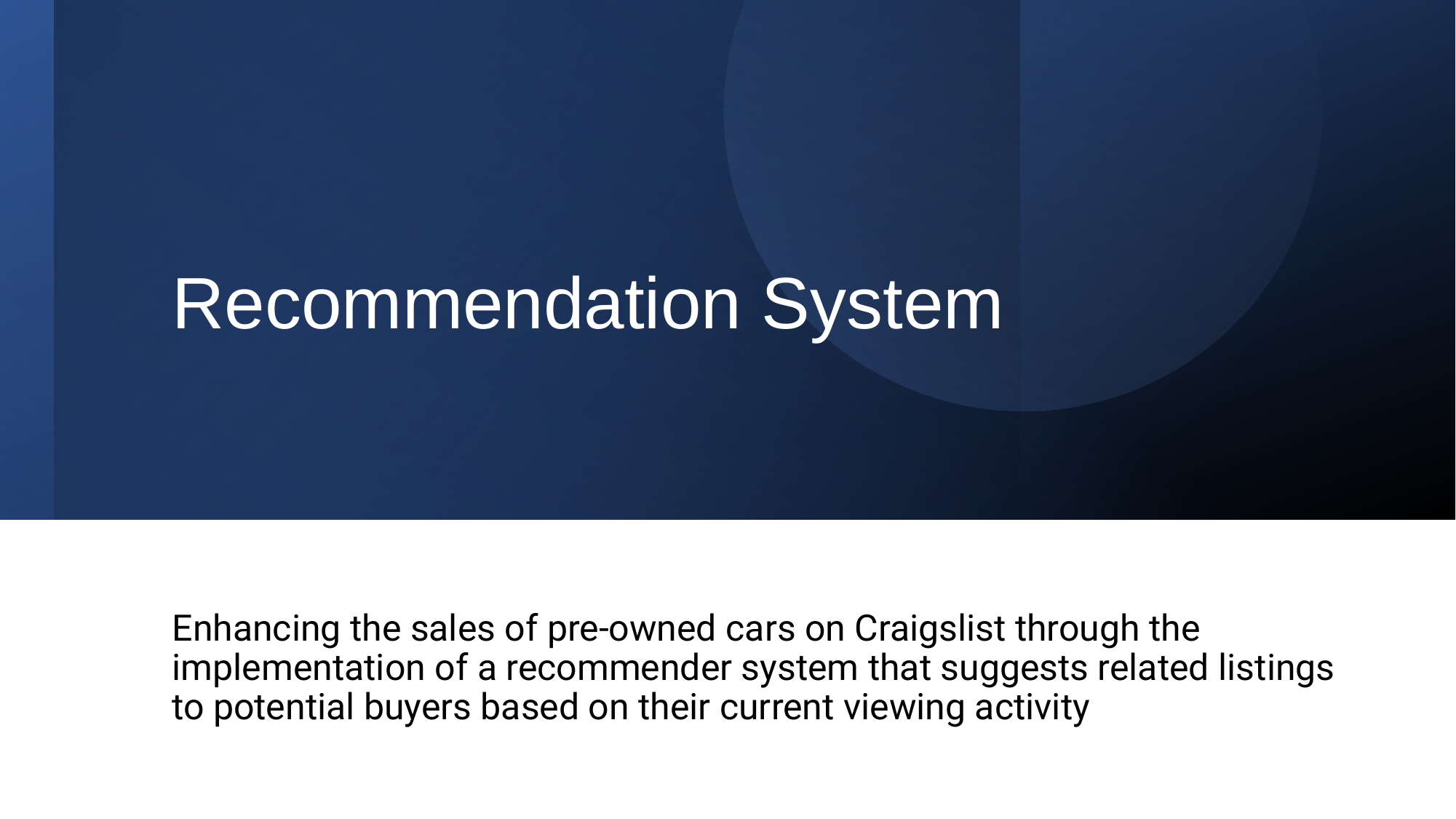

# Recommendation System
Enhancing the sales of pre-owned cars on Craigslist through the implementation of a recommender system that suggests related listings to potential buyers based on their current viewing activity